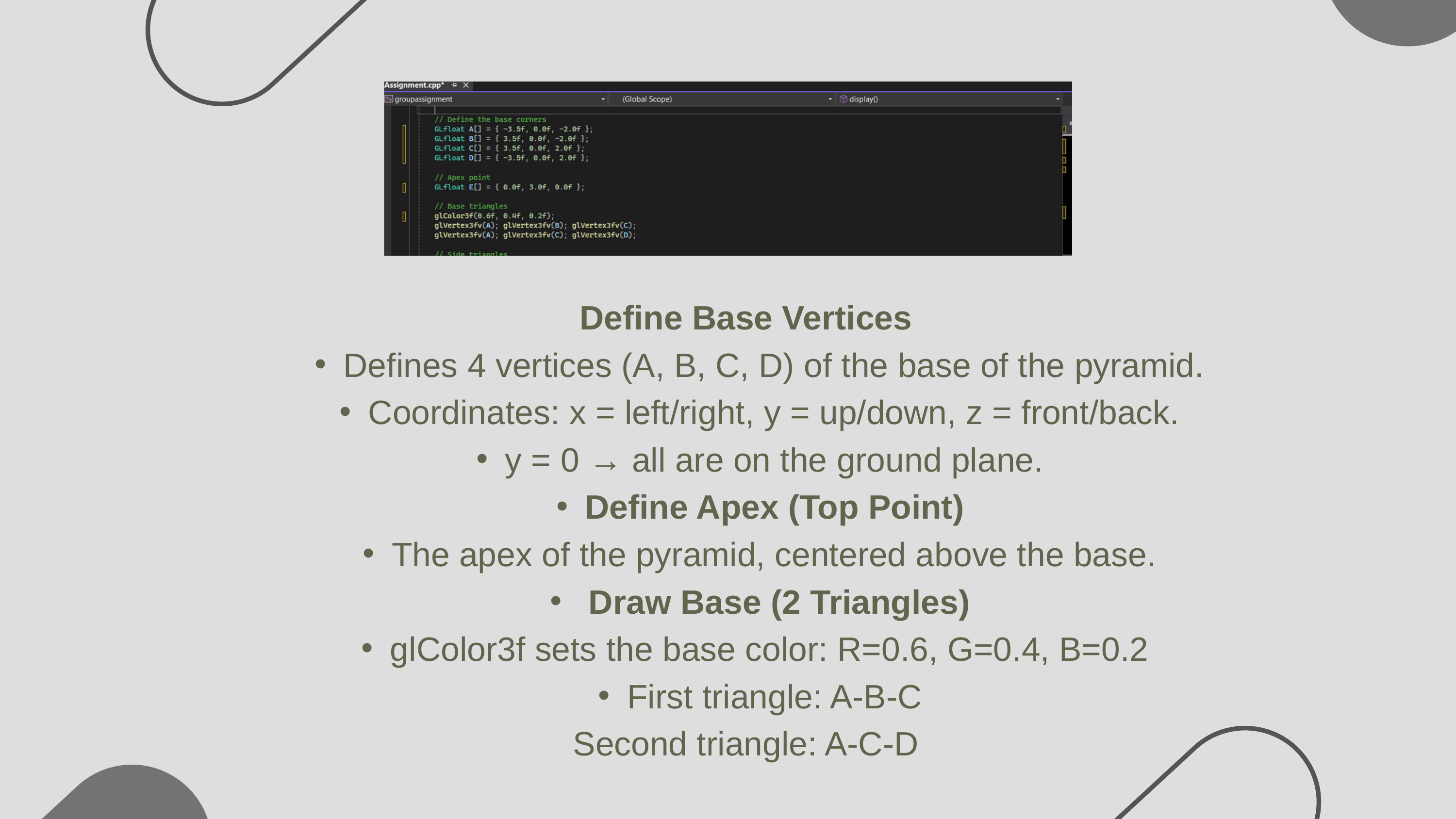

Define Base Vertices
Defines 4 vertices (A, B, C, D) of the base of the pyramid.
Coordinates: x = left/right, y = up/down, z = front/back.
y = 0 → all are on the ground plane.
Define Apex (Top Point)
The apex of the pyramid, centered above the base.
 Draw Base (2 Triangles)
glColor3f sets the base color: R=0.6, G=0.4, B=0.2
First triangle: A-B-C
Second triangle: A-C-D